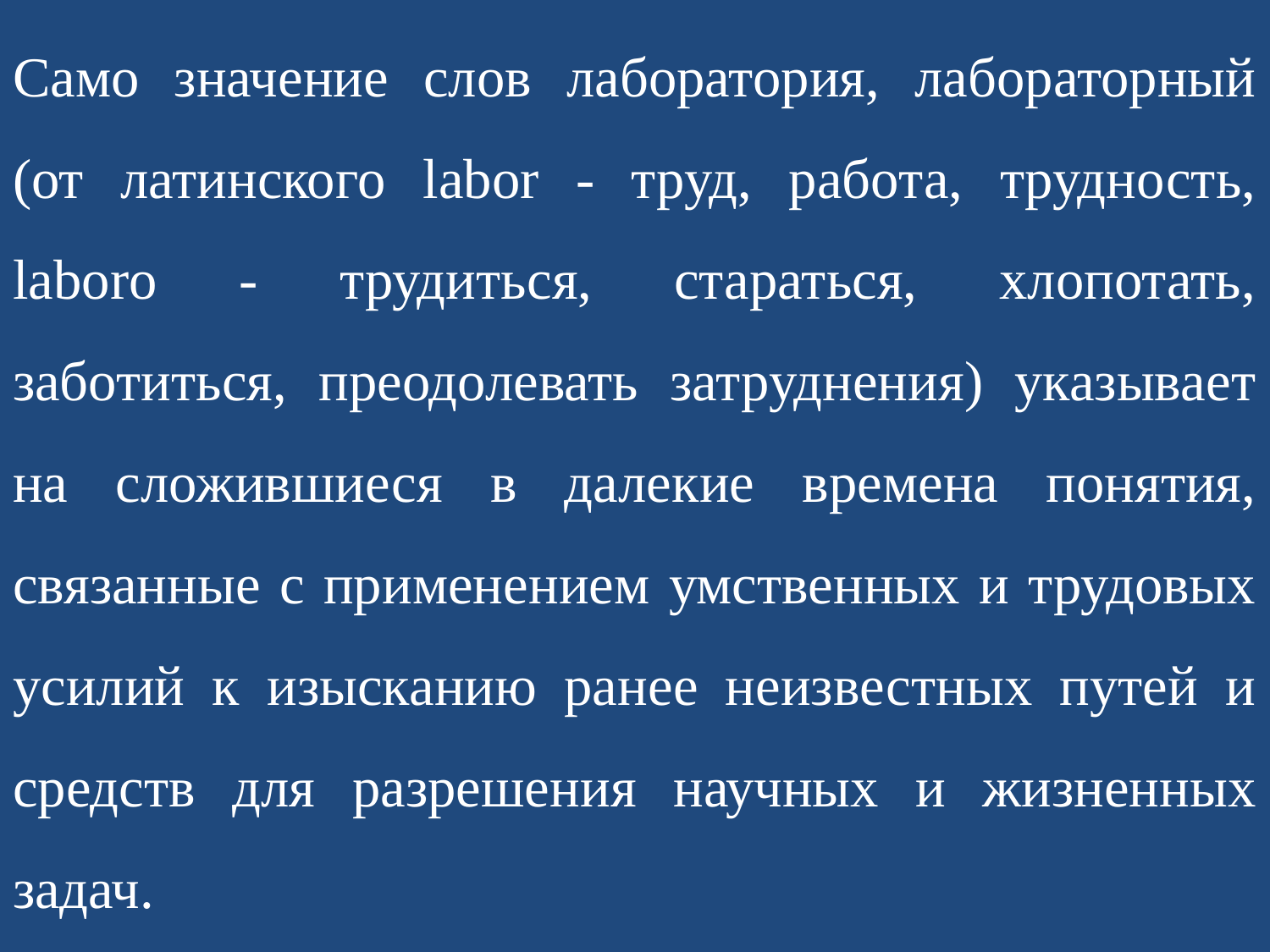

Само значение слов лаборатория, лабораторный (от латинского lаbor - труд, работа, трудность, laboro - трудиться, стараться, хлопотать, заботиться, преодолевать затруднения) указывает на сложившиеся в далекие времена понятия, связанные с применением умственных и трудовых усилий к изысканию ранее неизвестных путей и средств для разрешения научных и жизненных задач.